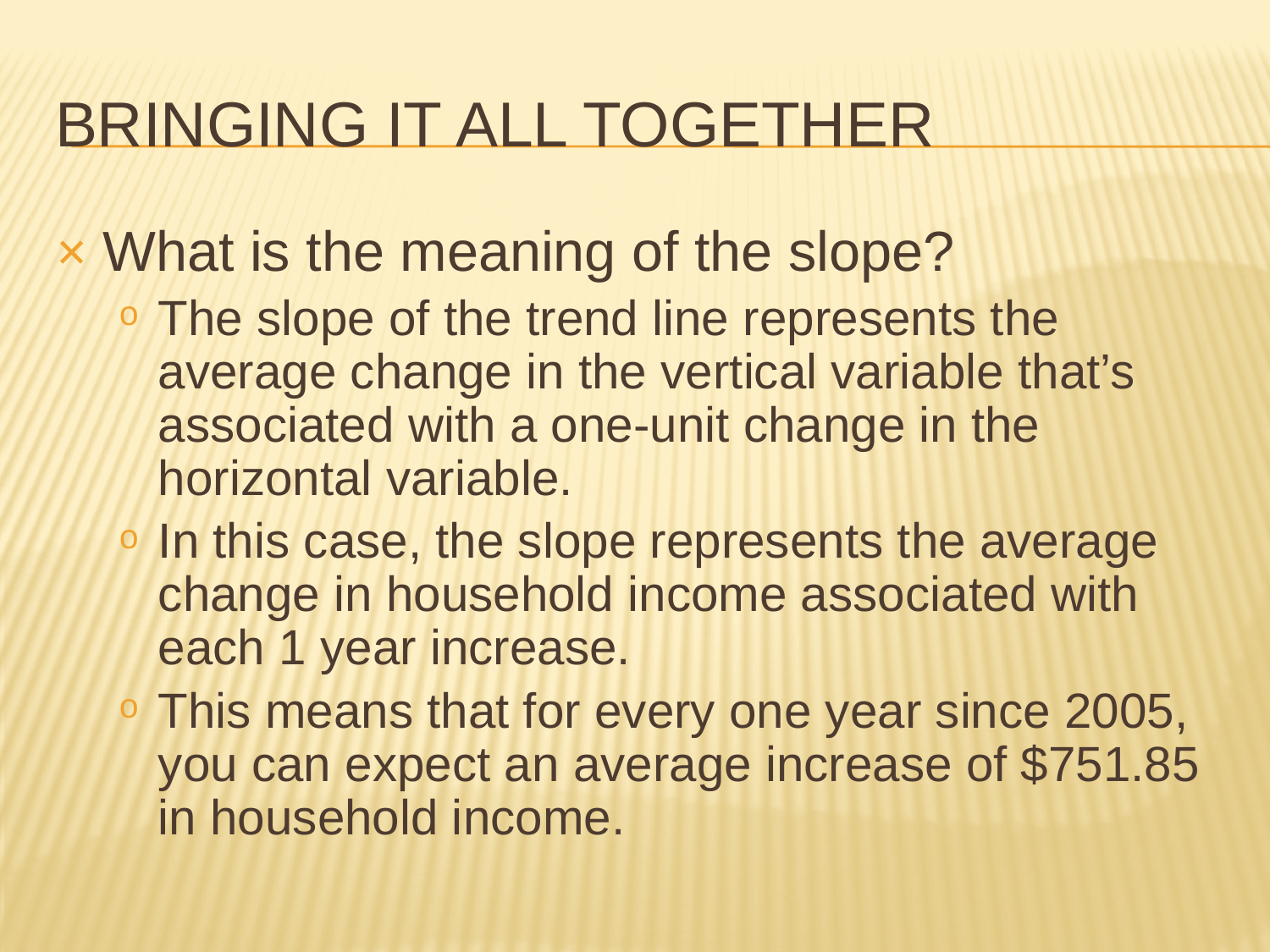

# BRINGING IT ALL TOGETHER
What is the meaning of the slope?
The slope of the trend line represents the average change in the vertical variable that’s associated with a one-unit change in the horizontal variable.
In this case, the slope represents the average change in household income associated with each 1 year increase.
This means that for every one year since 2005, you can expect an average increase of $751.85 in household income.